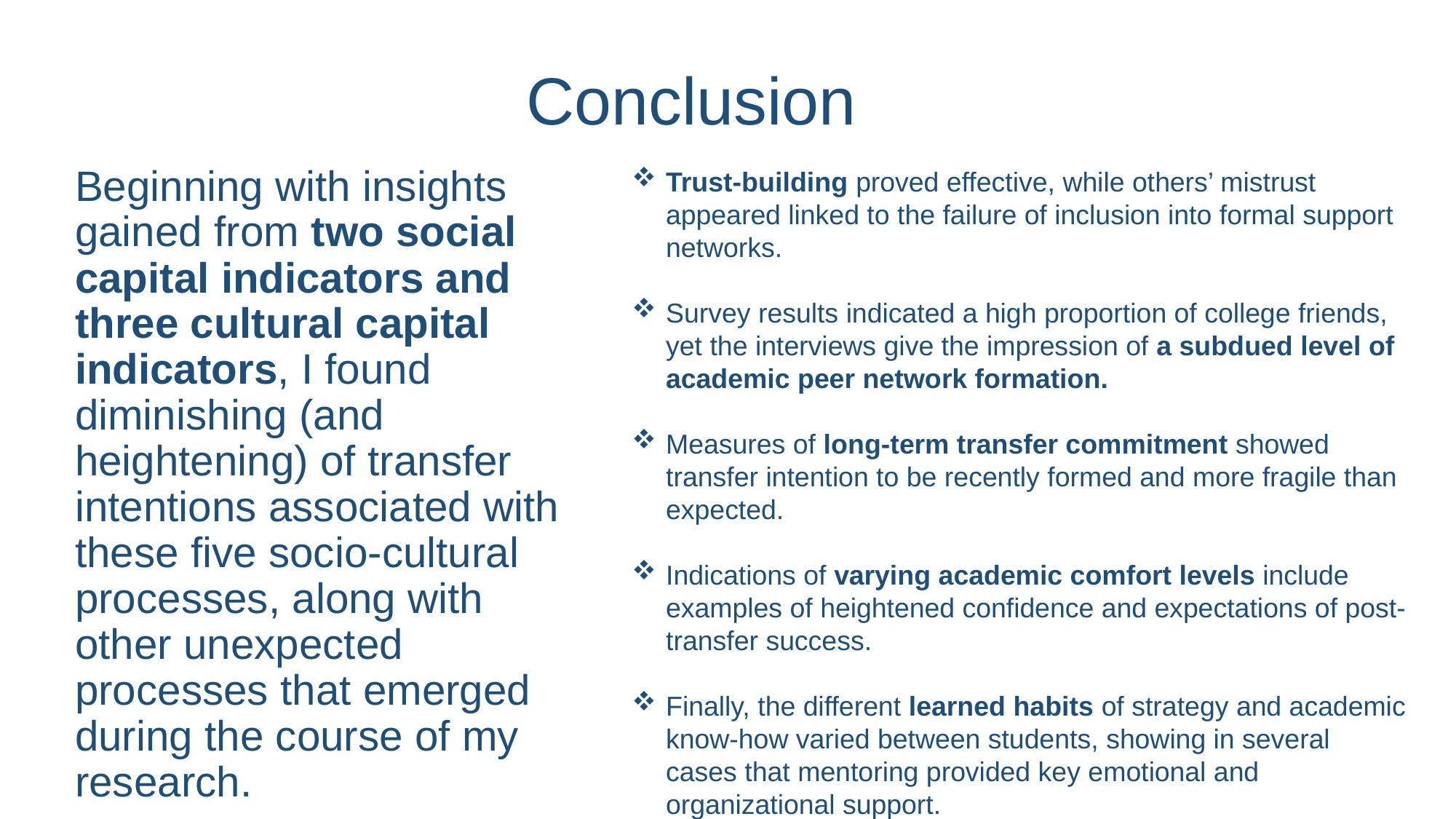

# Conclusion
Beginning with insights gained from two social capital indicators and three cultural capital indicators, I found diminishing (and heightening) of transfer intentions associated with these five socio-cultural processes, along with other unexpected processes that emerged during the course of my research.
Trust-building proved effective, while others’ mistrust appeared linked to the failure of inclusion into formal support networks.

Survey results indicated a high proportion of college friends, yet the interviews give the impression of a subdued level of academic peer network formation.

Measures of long-term transfer commitment showed transfer intention to be recently formed and more fragile than expected.

Indications of varying academic comfort levels include examples of heightened confidence and expectations of post-transfer success.

Finally, the different learned habits of strategy and academic know-how varied between students, showing in several cases that mentoring provided key emotional and organizational support.